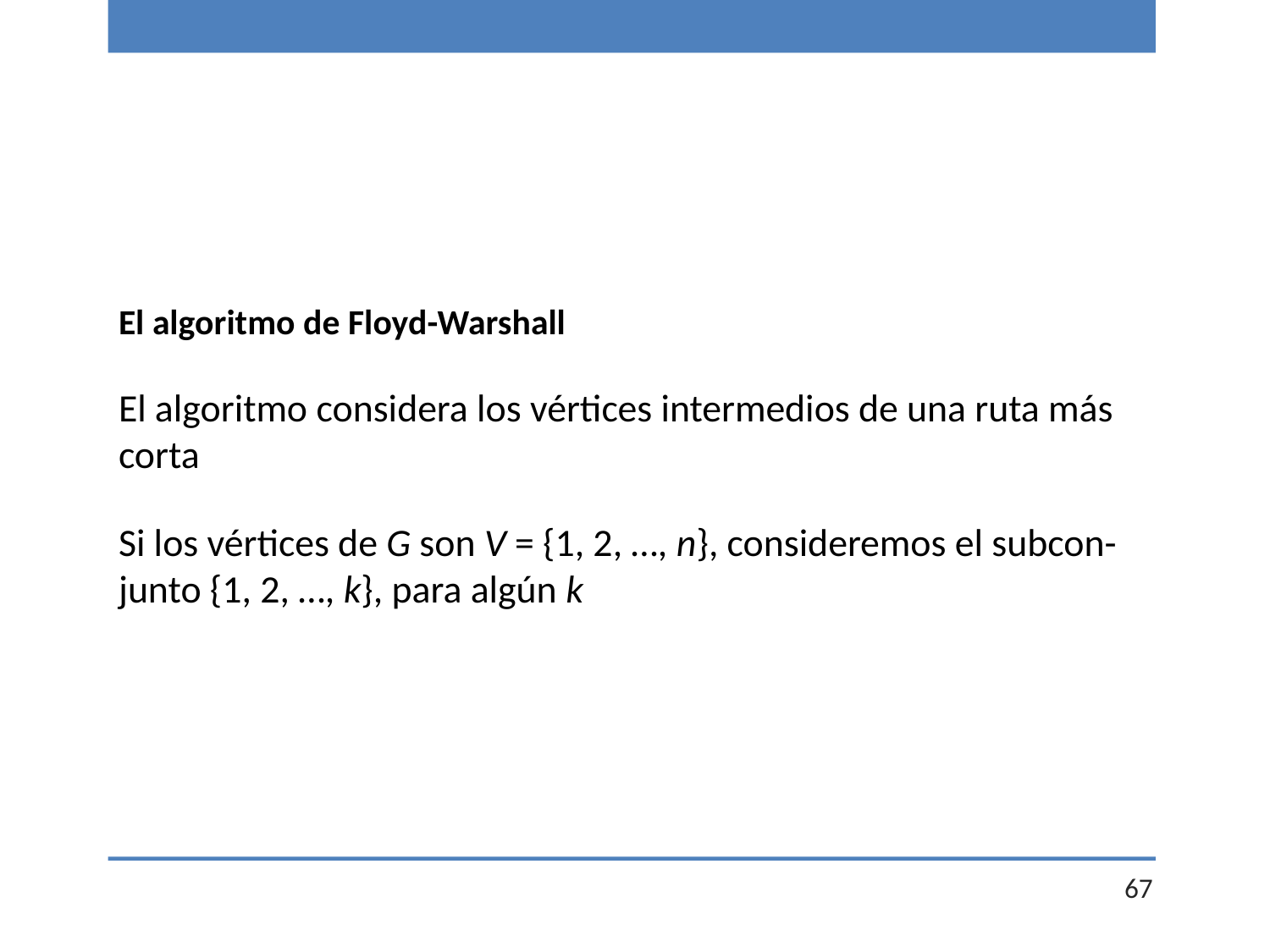

El algoritmo de Floyd-Warshall
El algoritmo considera los vértices intermedios de una ruta más corta
Si los vértices de G son V = {1, 2, …, n}, consideremos el subcon-junto {1, 2, …, k}, para algún k
67